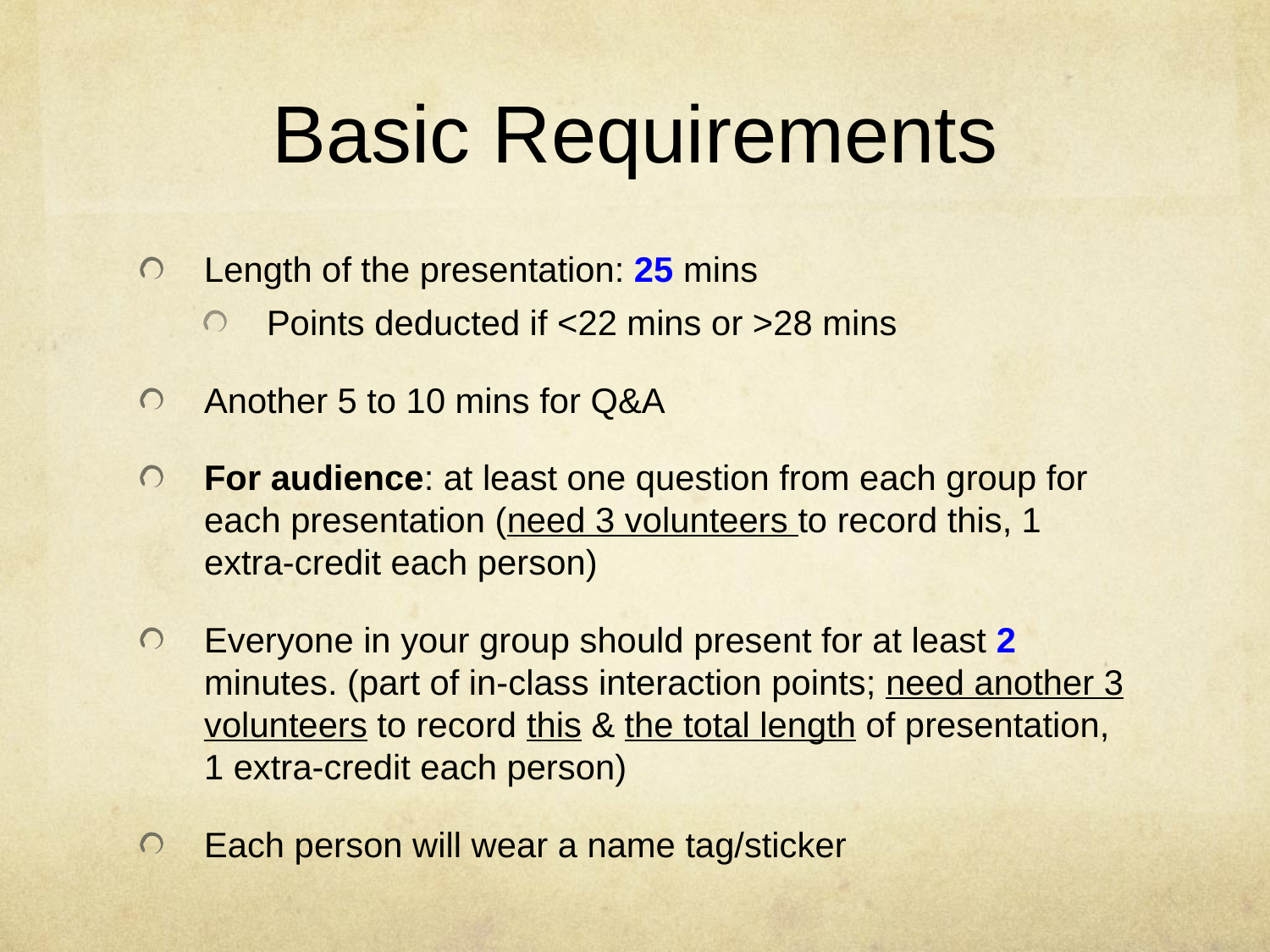

# Basic Requirements
Length of the presentation: 25 mins
Points deducted if <22 mins or >28 mins
Another 5 to 10 mins for Q&A
For audience: at least one question from each group for each presentation (need 3 volunteers to record this, 1 extra-credit each person)
Everyone in your group should present for at least 2 minutes. (part of in-class interaction points; need another 3 volunteers to record this & the total length of presentation, 1 extra-credit each person)
Each person will wear a name tag/sticker